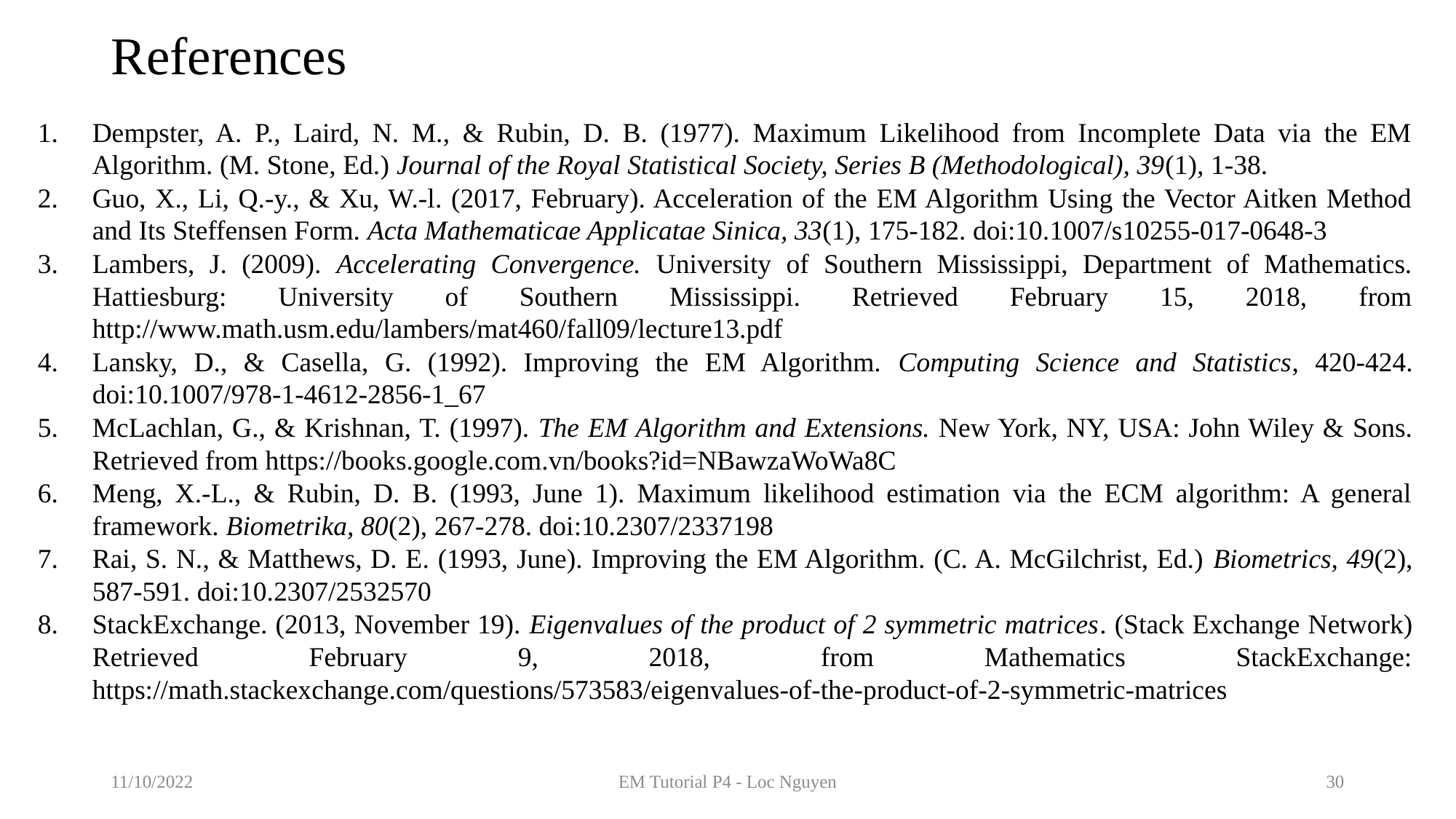

# References
Dempster, A. P., Laird, N. M., & Rubin, D. B. (1977). Maximum Likelihood from Incomplete Data via the EM Algorithm. (M. Stone, Ed.) Journal of the Royal Statistical Society, Series B (Methodological), 39(1), 1-38.
Guo, X., Li, Q.-y., & Xu, W.-l. (2017, February). Acceleration of the EM Algorithm Using the Vector Aitken Method and Its Steffensen Form. Acta Mathematicae Applicatae Sinica, 33(1), 175-182. doi:10.1007/s10255-017-0648-3
Lambers, J. (2009). Accelerating Convergence. University of Southern Mississippi, Department of Mathematics. Hattiesburg: University of Southern Mississippi. Retrieved February 15, 2018, from http://www.math.usm.edu/lambers/mat460/fall09/lecture13.pdf
Lansky, D., & Casella, G. (1992). Improving the EM Algorithm. Computing Science and Statistics, 420-424. doi:10.1007/978-1-4612-2856-1_67
McLachlan, G., & Krishnan, T. (1997). The EM Algorithm and Extensions. New York, NY, USA: John Wiley & Sons. Retrieved from https://books.google.com.vn/books?id=NBawzaWoWa8C
Meng, X.-L., & Rubin, D. B. (1993, June 1). Maximum likelihood estimation via the ECM algorithm: A general framework. Biometrika, 80(2), 267-278. doi:10.2307/2337198
Rai, S. N., & Matthews, D. E. (1993, June). Improving the EM Algorithm. (C. A. McGilchrist, Ed.) Biometrics, 49(2), 587-591. doi:10.2307/2532570
StackExchange. (2013, November 19). Eigenvalues of the product of 2 symmetric matrices. (Stack Exchange Network) Retrieved February 9, 2018, from Mathematics StackExchange: https://math.stackexchange.com/questions/573583/eigenvalues-of-the-product-of-2-symmetric-matrices
11/10/2022
EM Tutorial P4 - Loc Nguyen
30